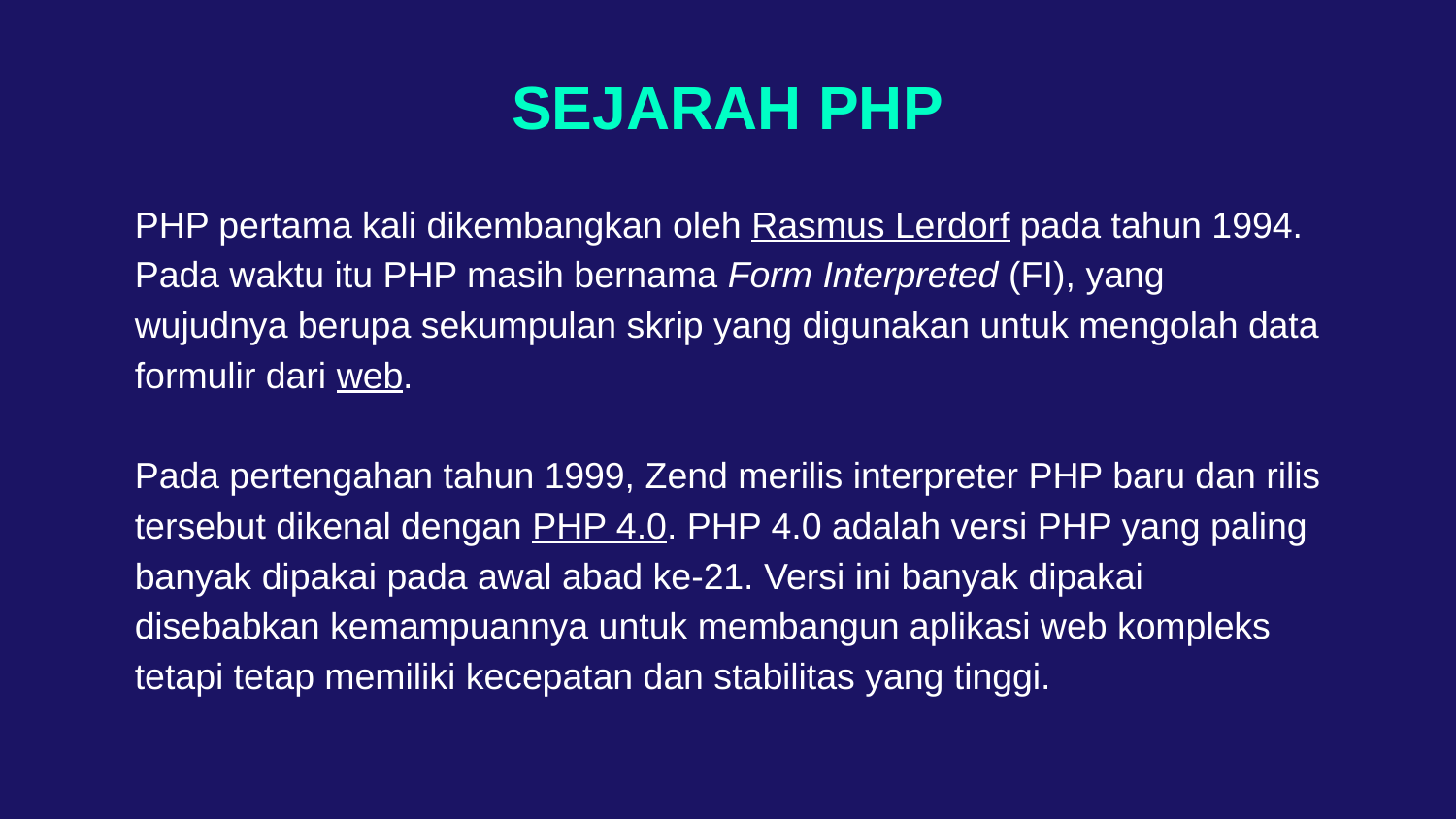

# SEJARAH PHP
PHP pertama kali dikembangkan oleh Rasmus Lerdorf pada tahun 1994. Pada waktu itu PHP masih bernama Form Interpreted (FI), yang wujudnya berupa sekumpulan skrip yang digunakan untuk mengolah data formulir dari web.

Pada pertengahan tahun 1999, Zend merilis interpreter PHP baru dan rilis tersebut dikenal dengan PHP 4.0. PHP 4.0 adalah versi PHP yang paling banyak dipakai pada awal abad ke-21. Versi ini banyak dipakai disebabkan kemampuannya untuk membangun aplikasi web kompleks tetapi tetap memiliki kecepatan dan stabilitas yang tinggi.